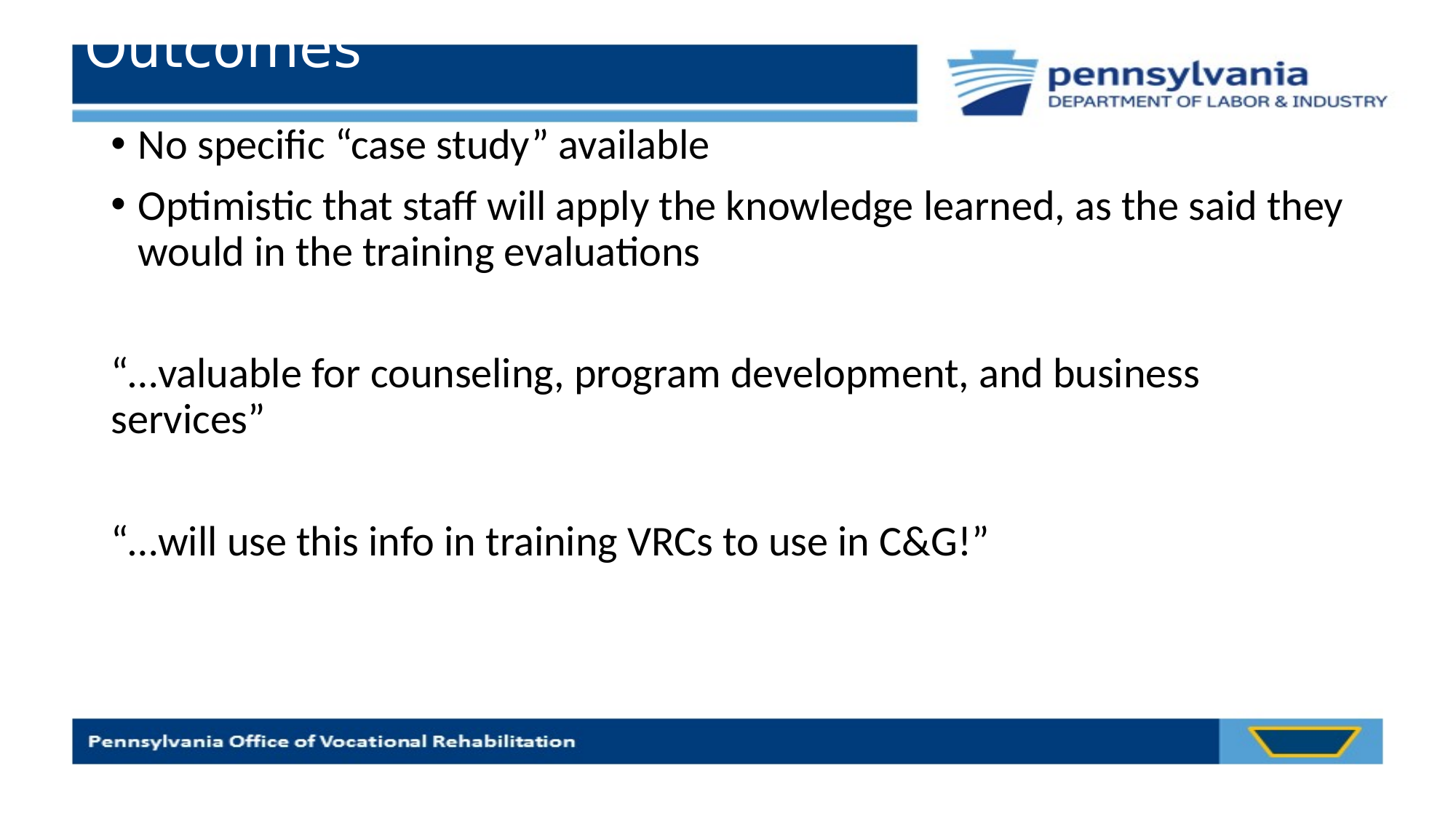

# Outcomes
No specific “case study” available
Optimistic that staff will apply the knowledge learned, as the said they would in the training evaluations

“…valuable for counseling, program development, and business services”

“…will use this info in training VRCs to use in C&G!”

6